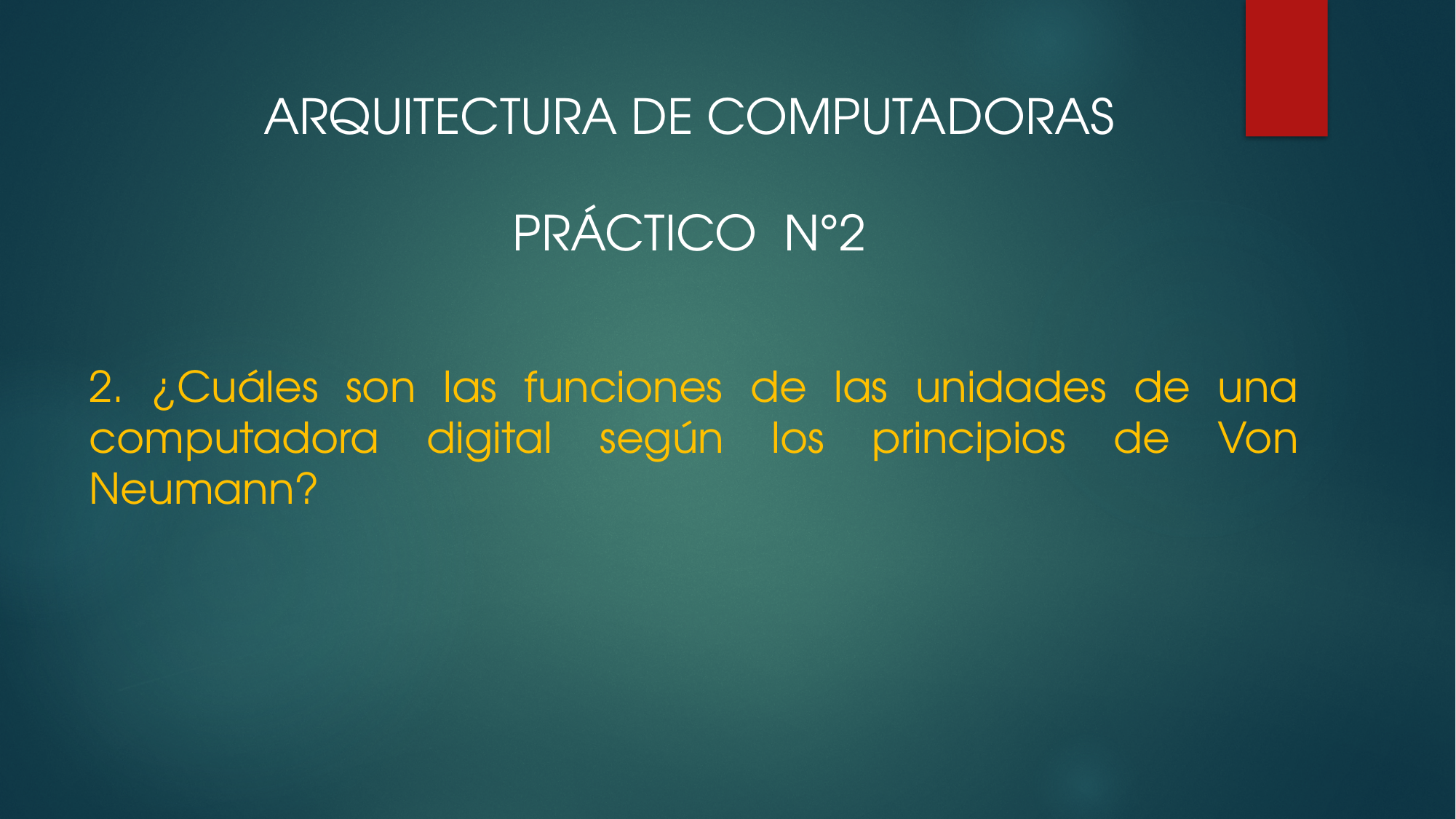

ARQUITECTURA DE COMPUTADORAS

PRÁCTICO  N°2
2. ¿Cuáles son las funciones de las unidades de una computadora digital según los principios de Von Neumann?